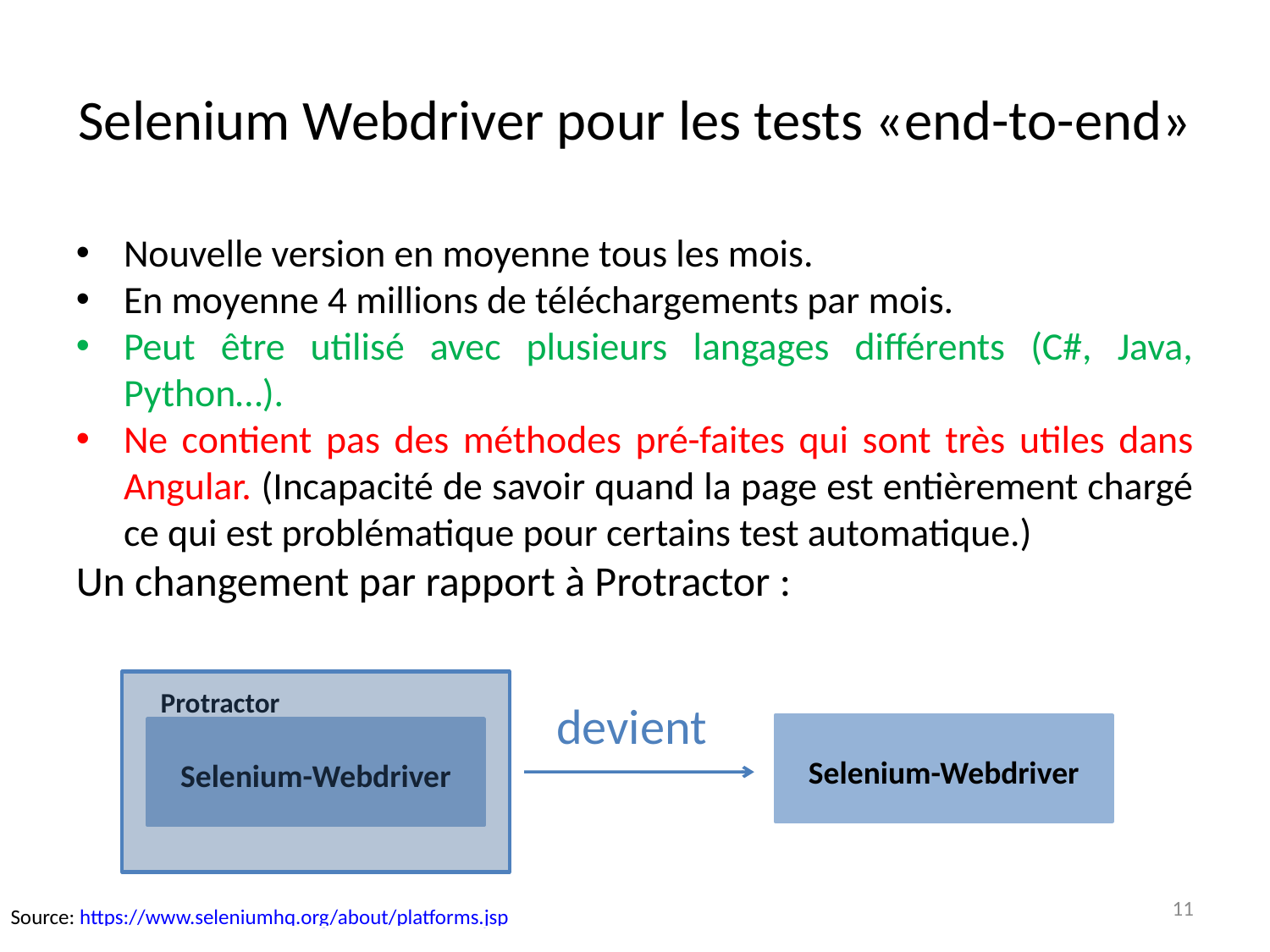

Selenium Webdriver pour les tests «end-to-end»
Nouvelle version en moyenne tous les mois.
En moyenne 4 millions de téléchargements par mois.
Peut être utilisé avec plusieurs langages différents (C#, Java, Python…).
Ne contient pas des méthodes pré-faites qui sont très utiles dans Angular. (Incapacité de savoir quand la page est entièrement chargé ce qui est problématique pour certains test automatique.)
Un changement par rapport à Protractor :

Protractor
devient

Selenium-Webdriver
Selenium-Webdriver

11
Source: https://www.seleniumhq.org/about/platforms.jsp